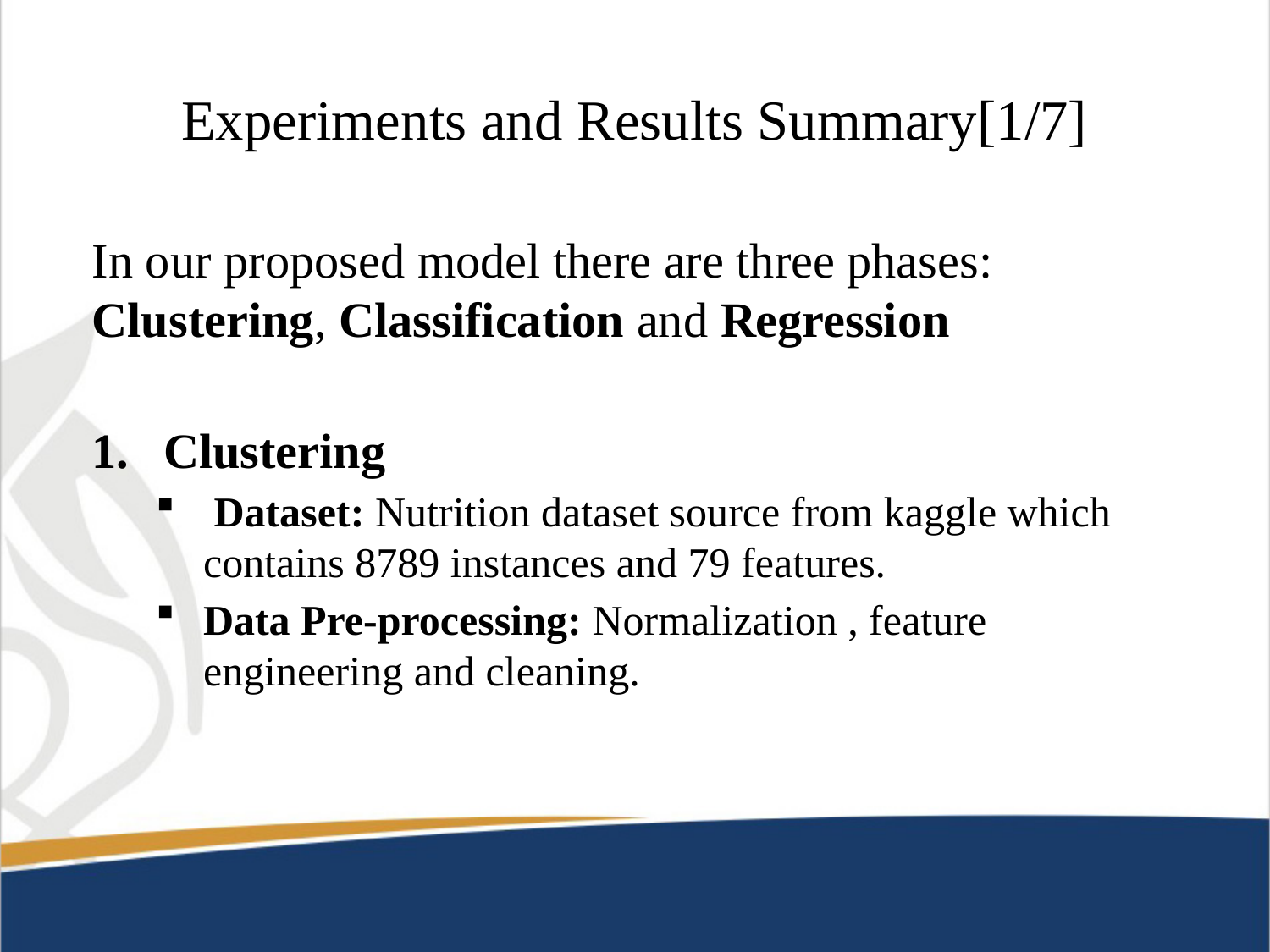

# Experiments and Results Summary[1/7]
In our proposed model there are three phases: Clustering, Classification and Regression

Clustering
 Dataset: Nutrition dataset source from kaggle which contains 8789 instances and 79 features.
Data Pre-processing: Normalization , feature engineering and cleaning.